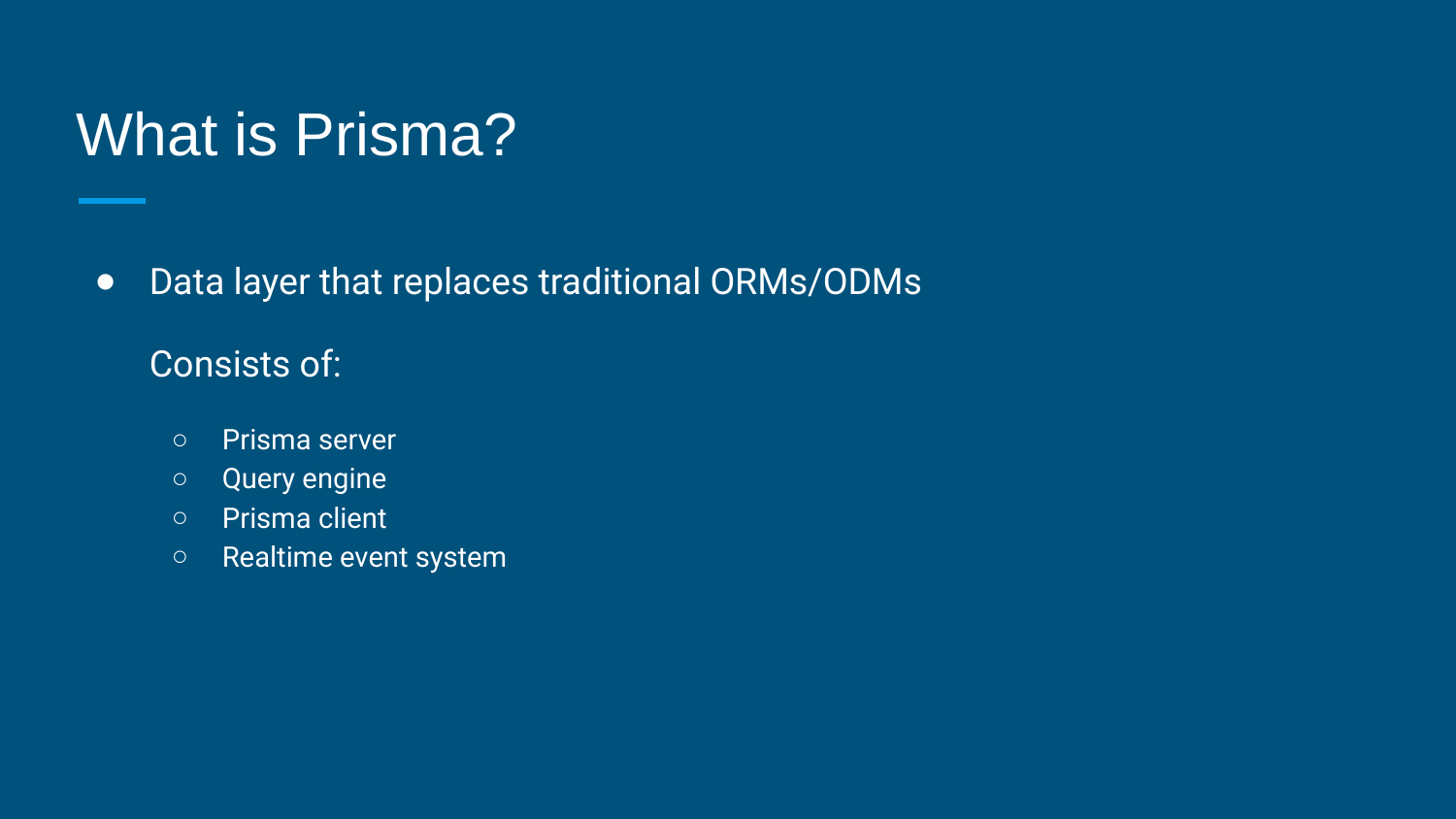

# What is Prisma?
Data layer that replaces traditional ORMs/ODMs
Consists of:
Prisma server
Query engine
Prisma client
Realtime event system